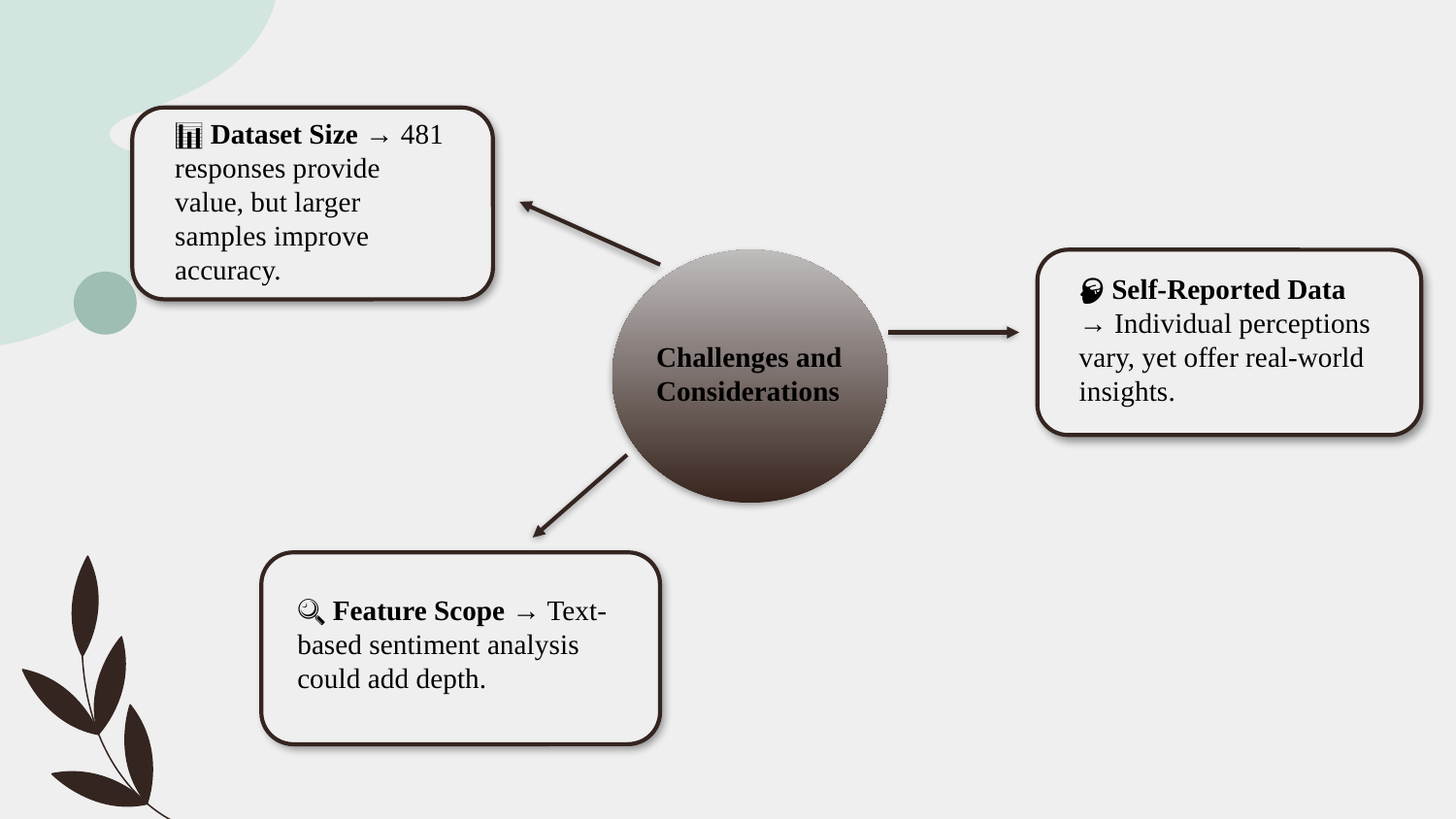

📊 Dataset Size → 481 responses provide value, but larger samples improve accuracy.

🧠 Self-Reported Data → Individual perceptions vary, yet offer real-world insights.
Challenges and Considerations

🔍 Feature Scope → Text-based sentiment analysis could add depth.